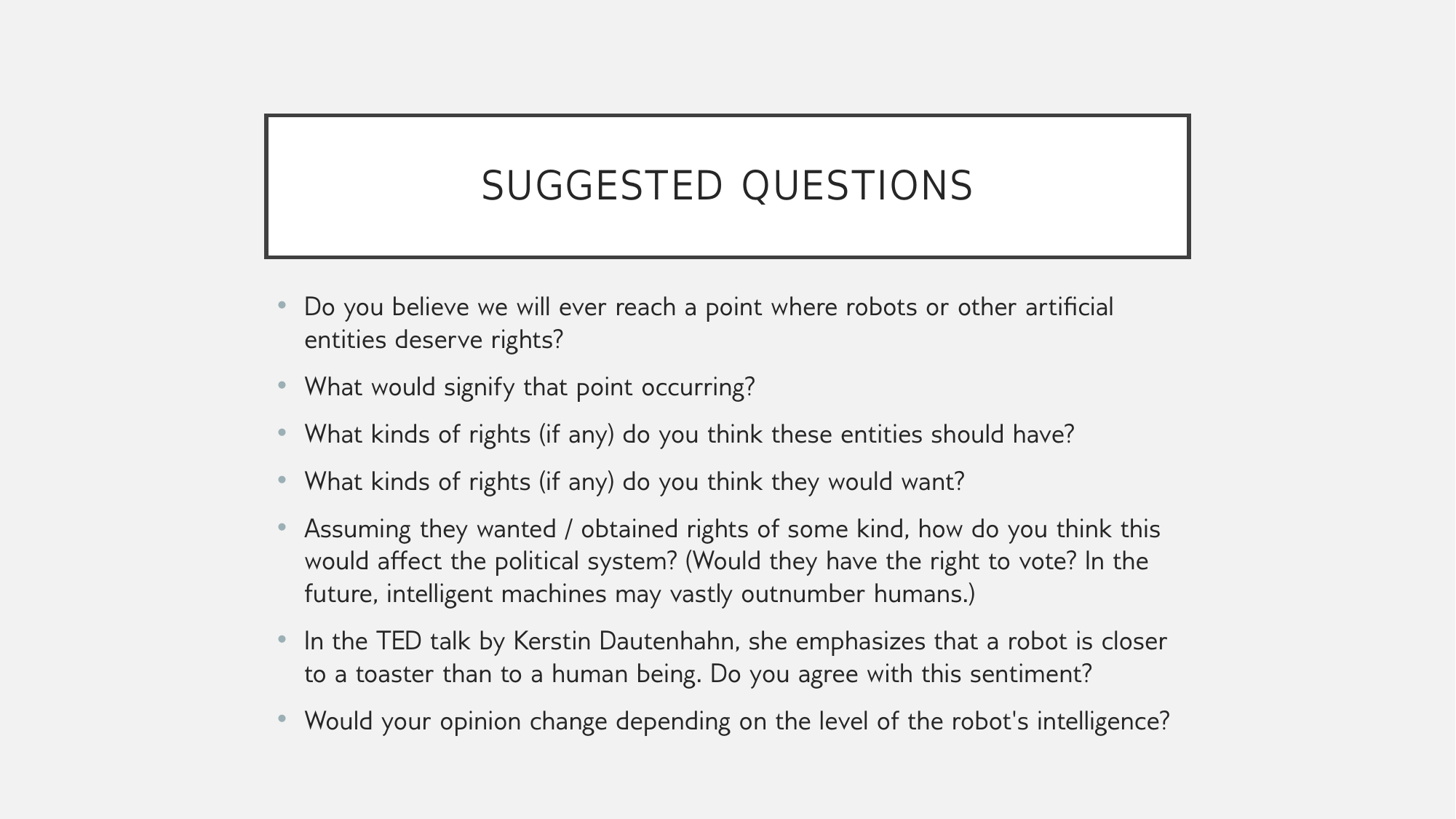

# Suggested Questions
Do you believe we will ever reach a point where robots or other artificial entities deserve rights?
What would signify that point occurring?
What kinds of rights (if any) do you think these entities should have?
What kinds of rights (if any) do you think they would want?
Assuming they wanted / obtained rights of some kind, how do you think this would affect the political system? (Would they have the right to vote? In the future, intelligent machines may vastly outnumber humans.)
In the TED talk by Kerstin Dautenhahn, she emphasizes that a robot is closer to a toaster than to a human being. Do you agree with this sentiment?
Would your opinion change depending on the level of the robot's intelligence?